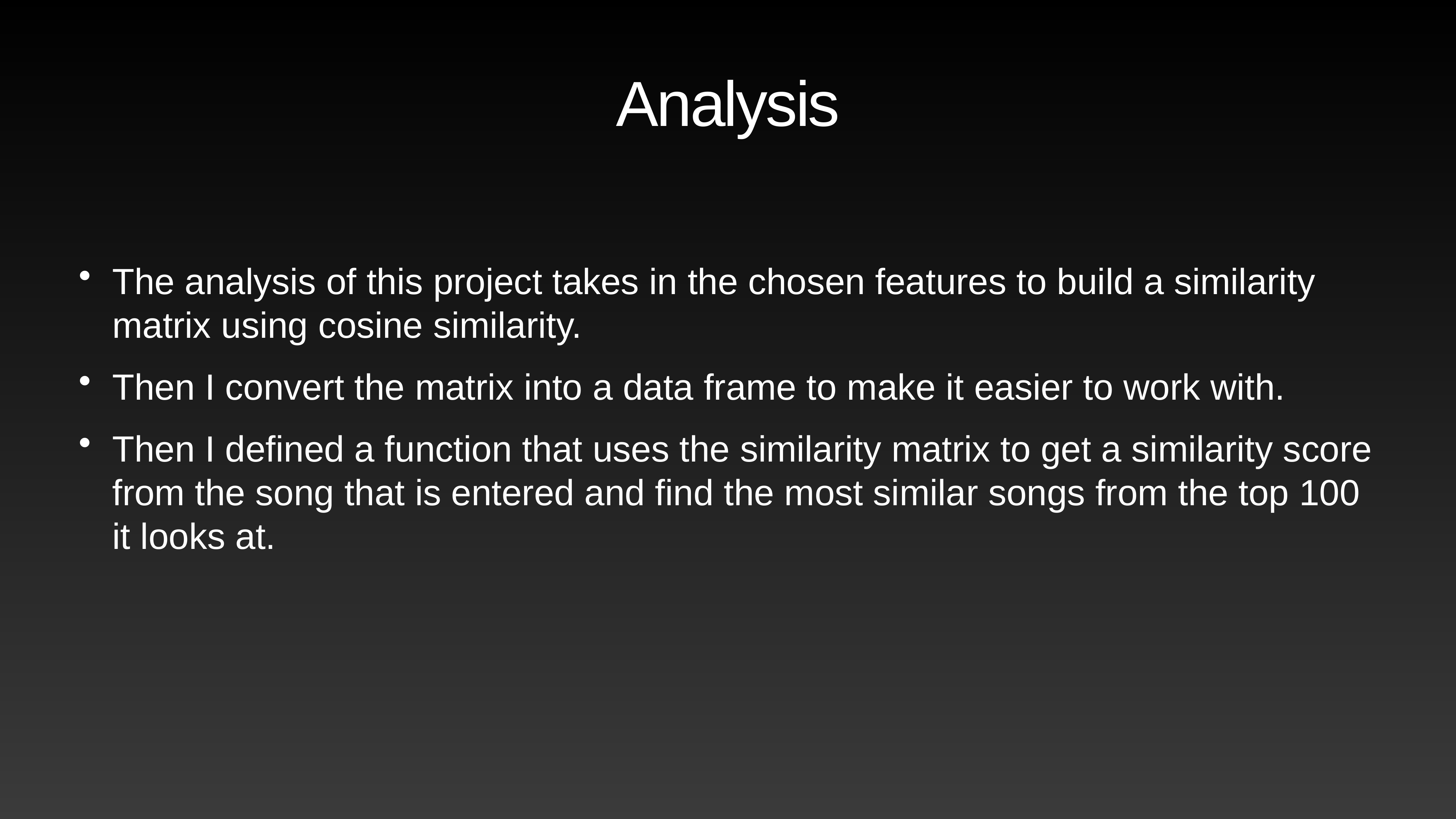

# Analysis
The analysis of this project takes in the chosen features to build a similarity matrix using cosine similarity.
Then I convert the matrix into a data frame to make it easier to work with.
Then I defined a function that uses the similarity matrix to get a similarity score from the song that is entered and find the most similar songs from the top 100 it looks at.